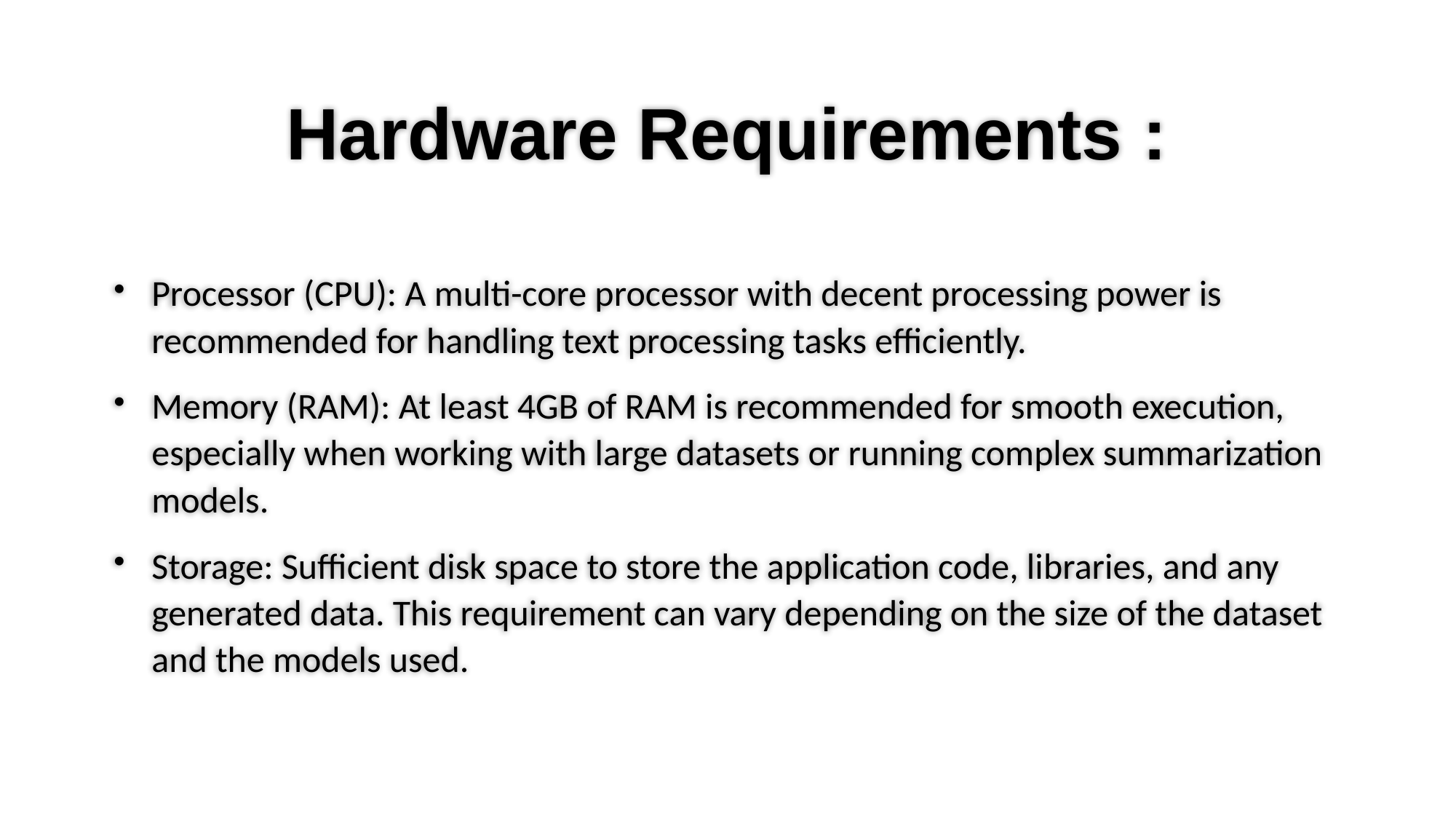

# Hardware Requirements :
Processor (CPU): A multi-core processor with decent processing power is recommended for handling text processing tasks efficiently.
Memory (RAM): At least 4GB of RAM is recommended for smooth execution, especially when working with large datasets or running complex summarization models.
Storage: Sufficient disk space to store the application code, libraries, and any generated data. This requirement can vary depending on the size of the dataset and the models used.